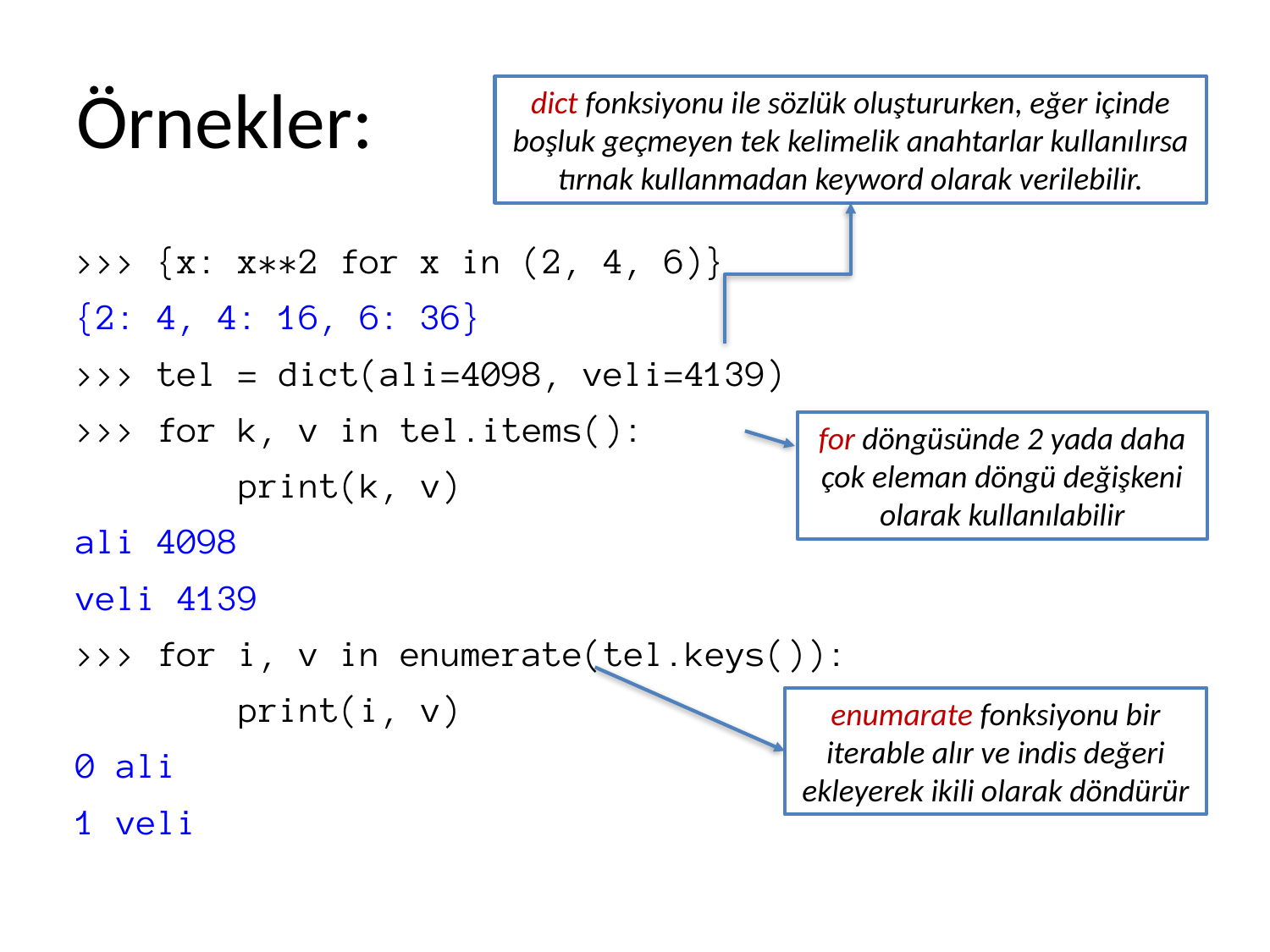

# Örnekler:
dict fonksiyonu ile sözlük oluştururken, eğer içinde boşluk geçmeyen tek kelimelik anahtarlar kullanılırsa tırnak kullanmadan keyword olarak verilebilir.
>>> {x: x**2 for x in (2, 4, 6)}
{2: 4, 4: 16, 6: 36}
>>> tel = dict(ali=4098, veli=4139)
>>> for k, v in tel.items():
        print(k, v)
ali 4098
veli 4139
>>> for i, v in enumerate(tel.keys()):
        print(i, v)
0 ali
1 veli
for döngüsünde 2 yada daha çok eleman döngü değişkeni olarak kullanılabilir
enumarate fonksiyonu bir iterable alır ve indis değeri ekleyerek ikili olarak döndürür